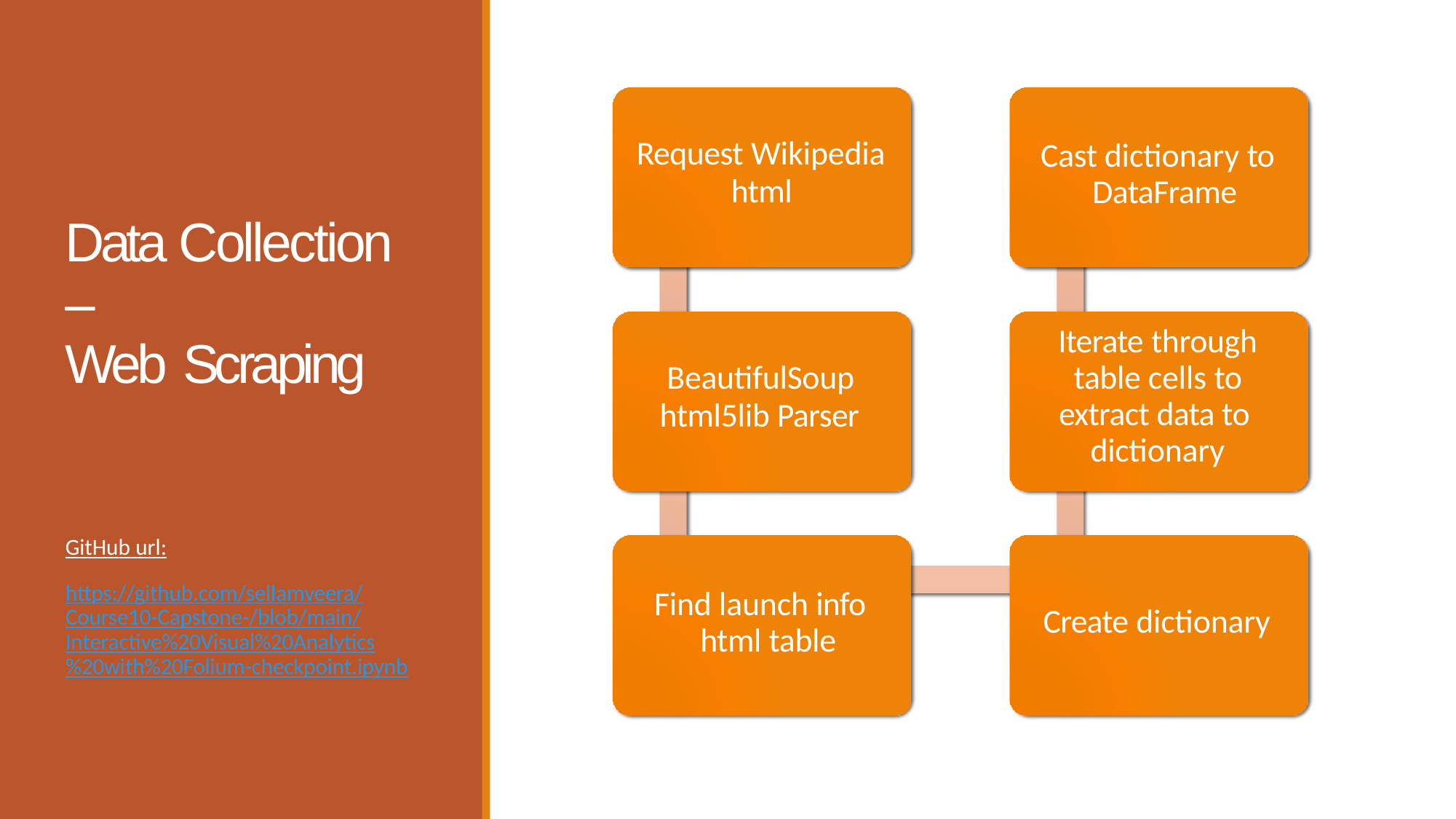

Cast dictionary to  DataFrame
Request Wikipedia
html
Data Collection –
Web Scraping

Iterate through  table cells to  extract data to  dictionary

BeautifulSoup
html5lib Parser
GitHub url:

https://github.com/sellamveera/Course10-Capstone-/blob/main/Interactive%20Visual%20Analytics%20with%20Folium-checkpoint.ipynb
Find launch info  html table
Create dictionary